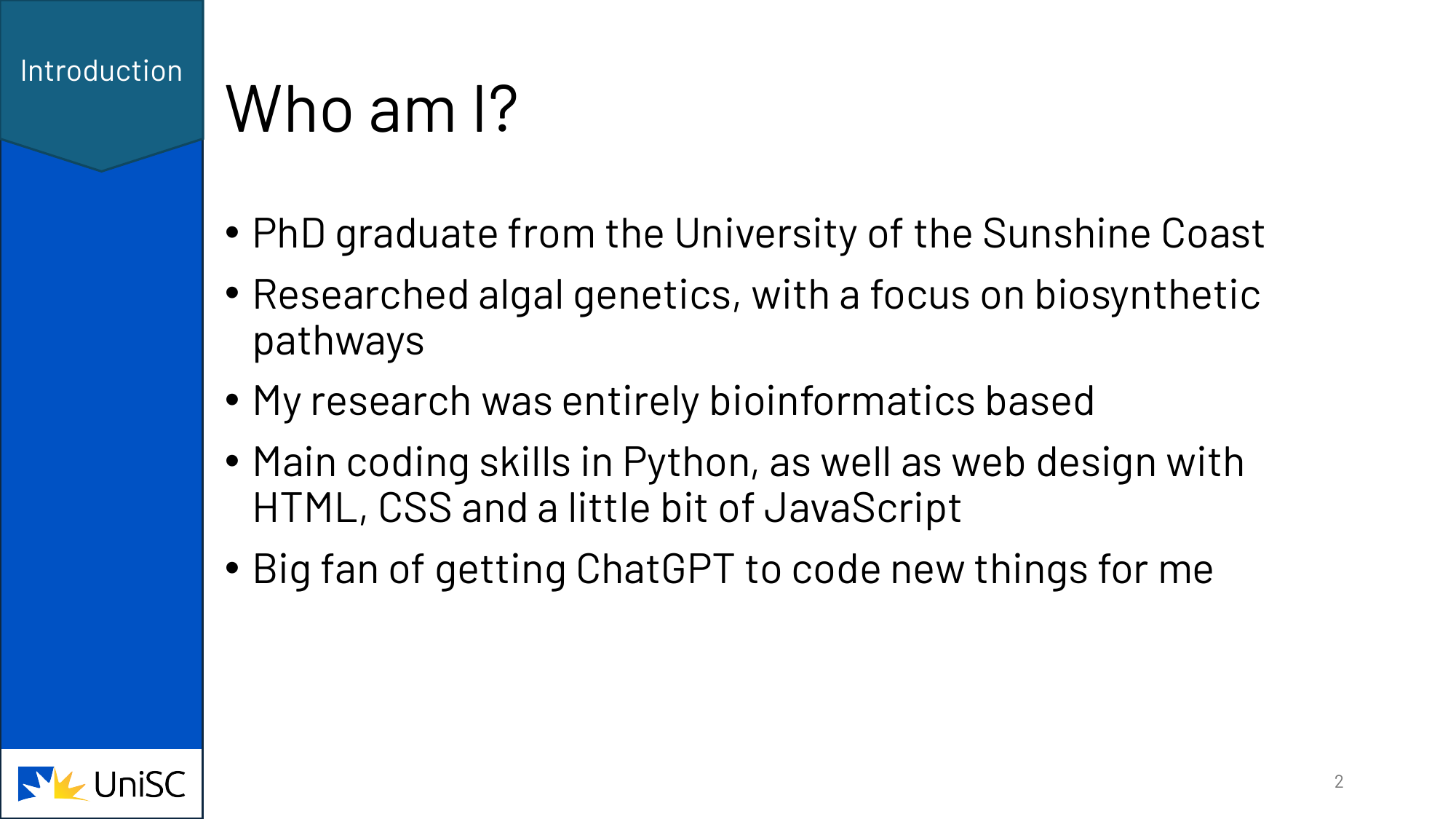

Introduction
# Who am I?
PhD graduate from the University of the Sunshine Coast
Researched algal genetics, with a focus on biosynthetic pathways
My research was entirely bioinformatics based
Main coding skills in Python, as well as web design with HTML, CSS and a little bit of JavaScript
Big fan of getting ChatGPT to code new things for me

2